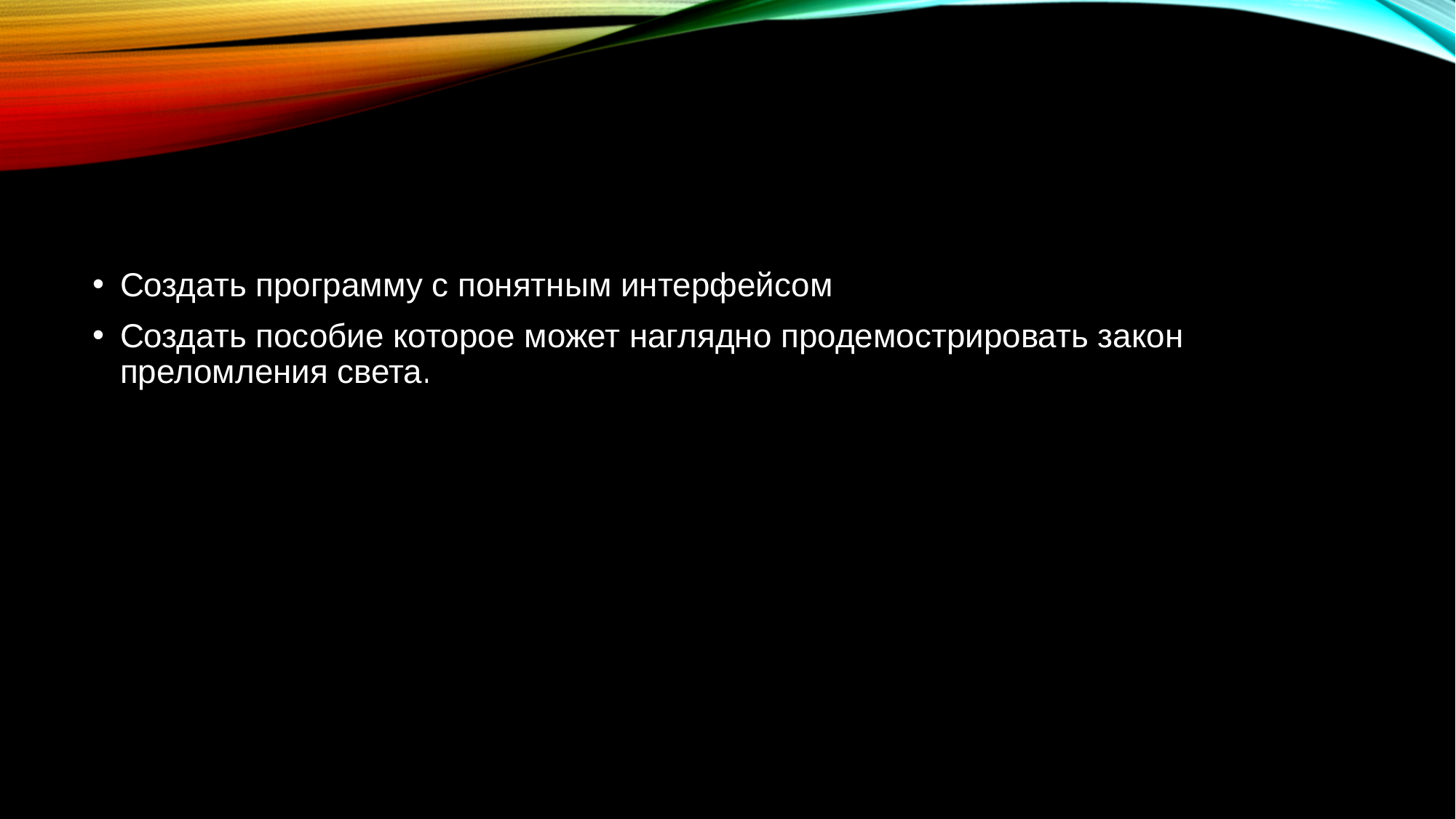

Создать программу с понятным интерфейсом
Создать пособие которое может наглядно продемострировать закон преломления света.